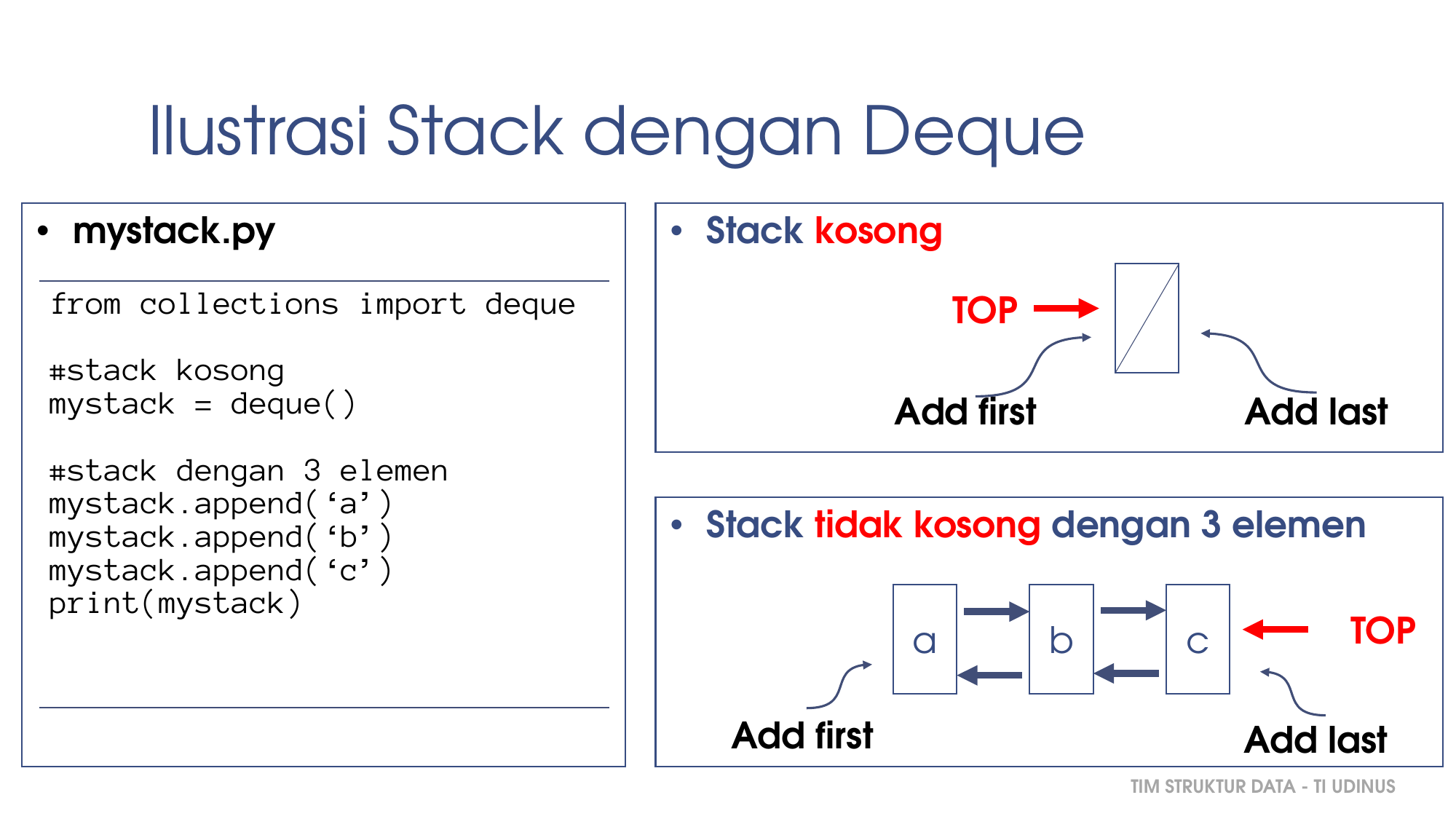

# Ilustrasi Stack dengan Deque
mystack.py
Stack kosong

TOP
Add last
Add first
| from collections import deque #stack kosong mystack = deque() #stack dengan 3 elemen mystack.append(‘a’) mystack.append(‘b’) mystack.append(‘c’) print(mystack) |
| --- |
Stack tidak kosong dengan 3 elemen
a
b
c
TOP
Add first
Add last